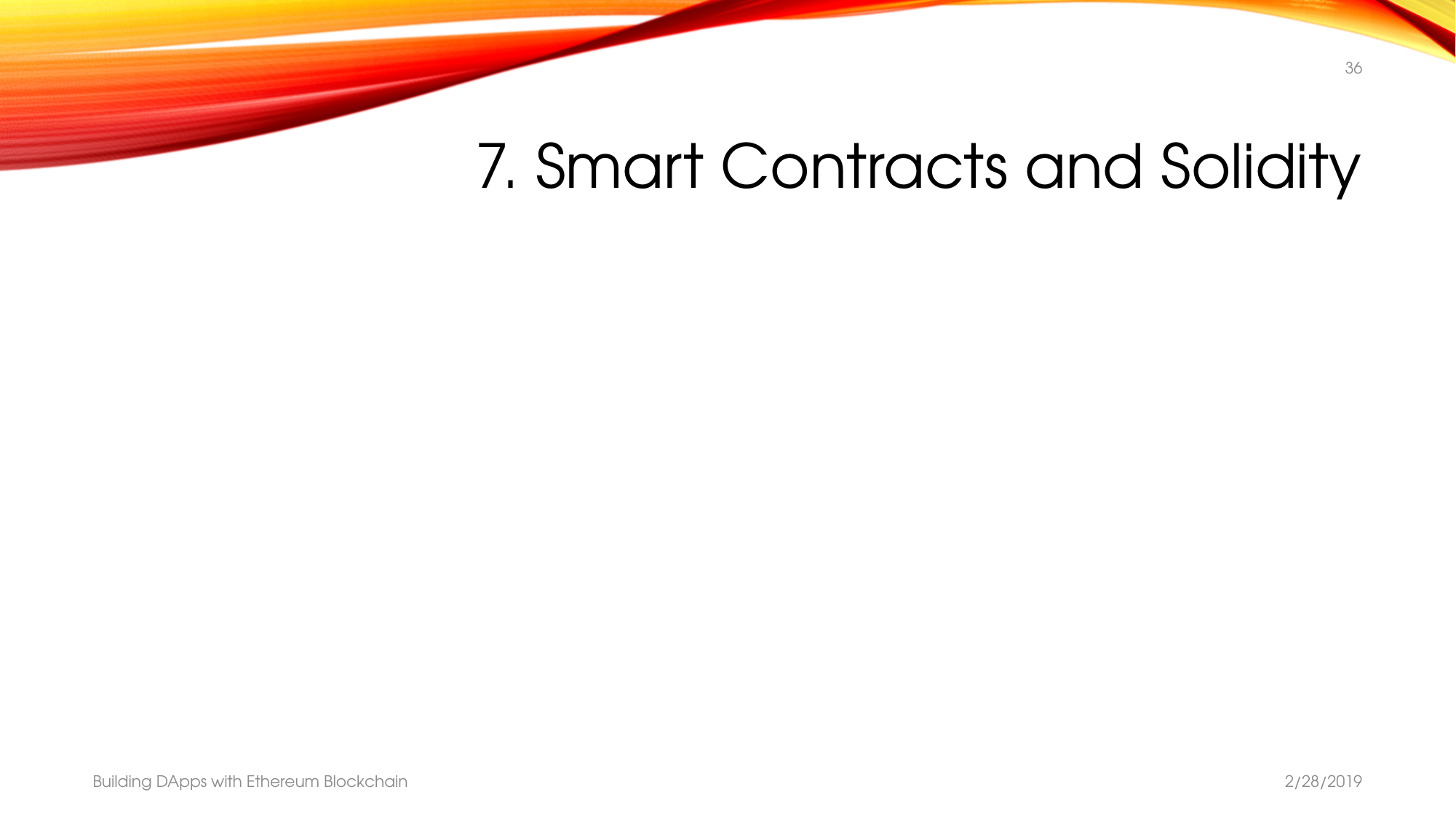

36
# 7. Smart Contracts and Solidity

Building DApps with Ethereum Blockchain
2/28/2019